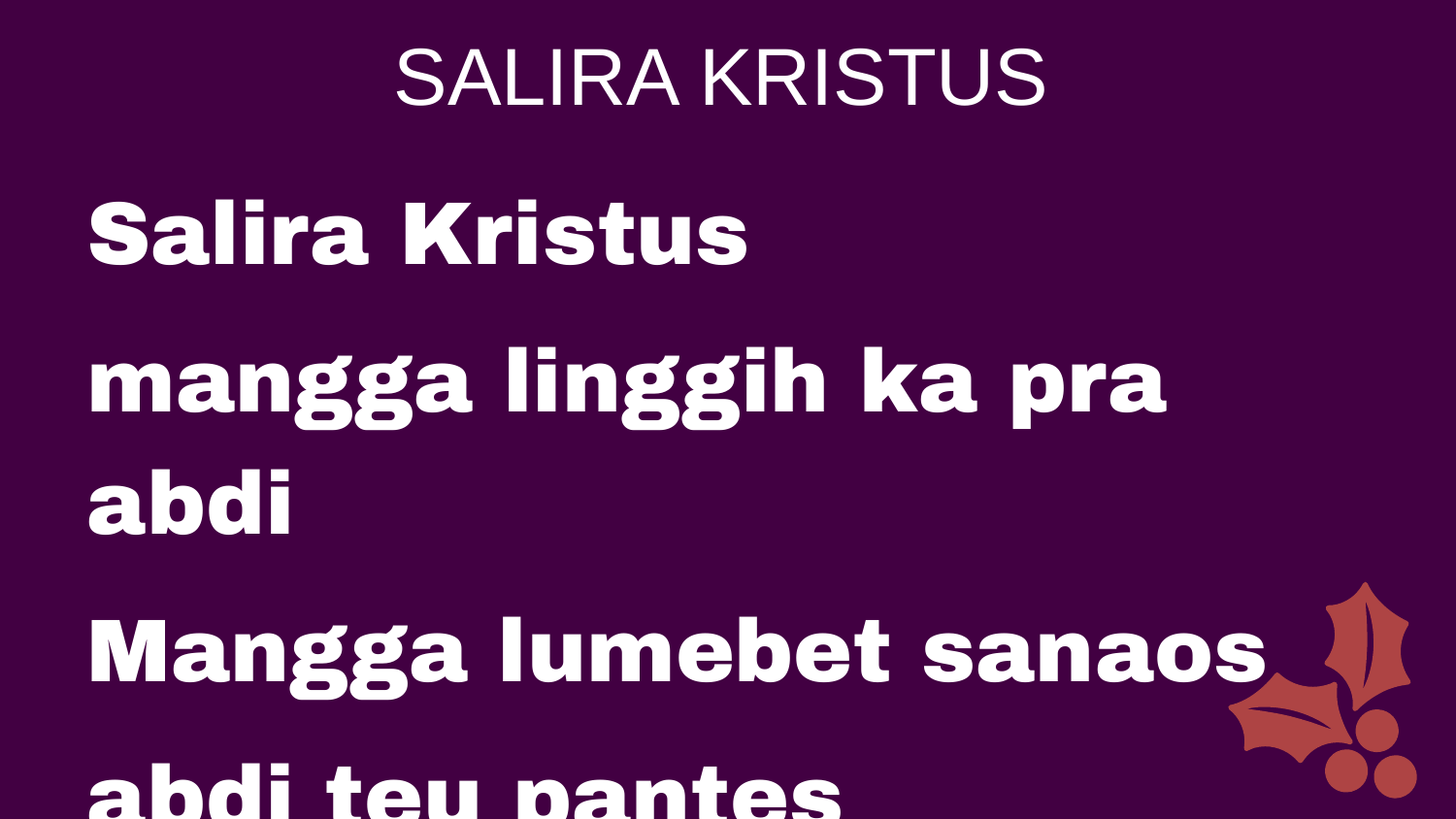

SALIRA KRISTUS
Salira Kristus
mangga linggih ka pra abdi
Mangga lumebet sanaos
abdi teu pantes